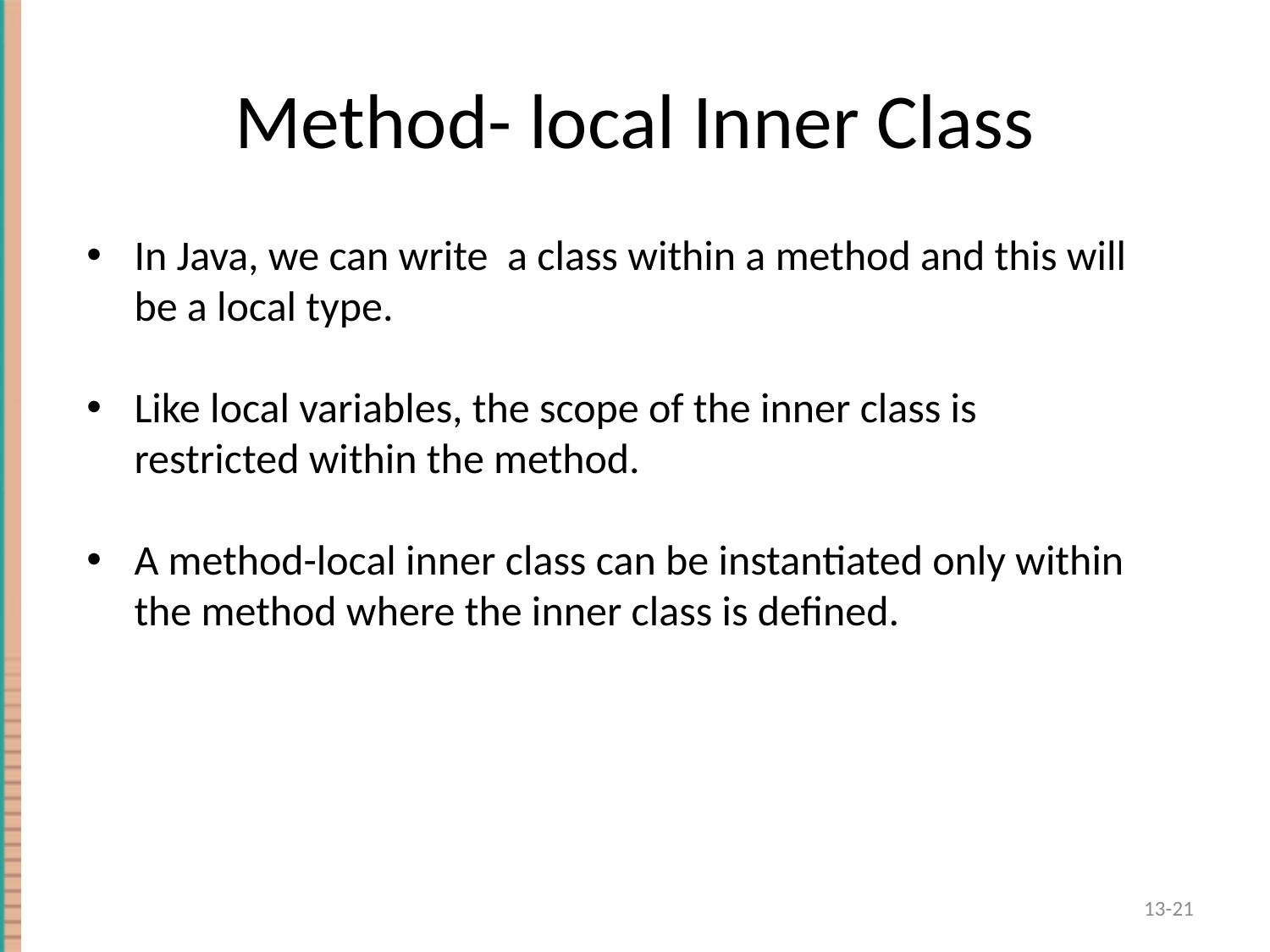

# Method- local Inner Class
In Java, we can write  a class within a method and this will be a local type.

Like local variables, the scope of the inner class is restricted within the method.

A method-local inner class can be instantiated only within the method where the inner class is defined.
13-21